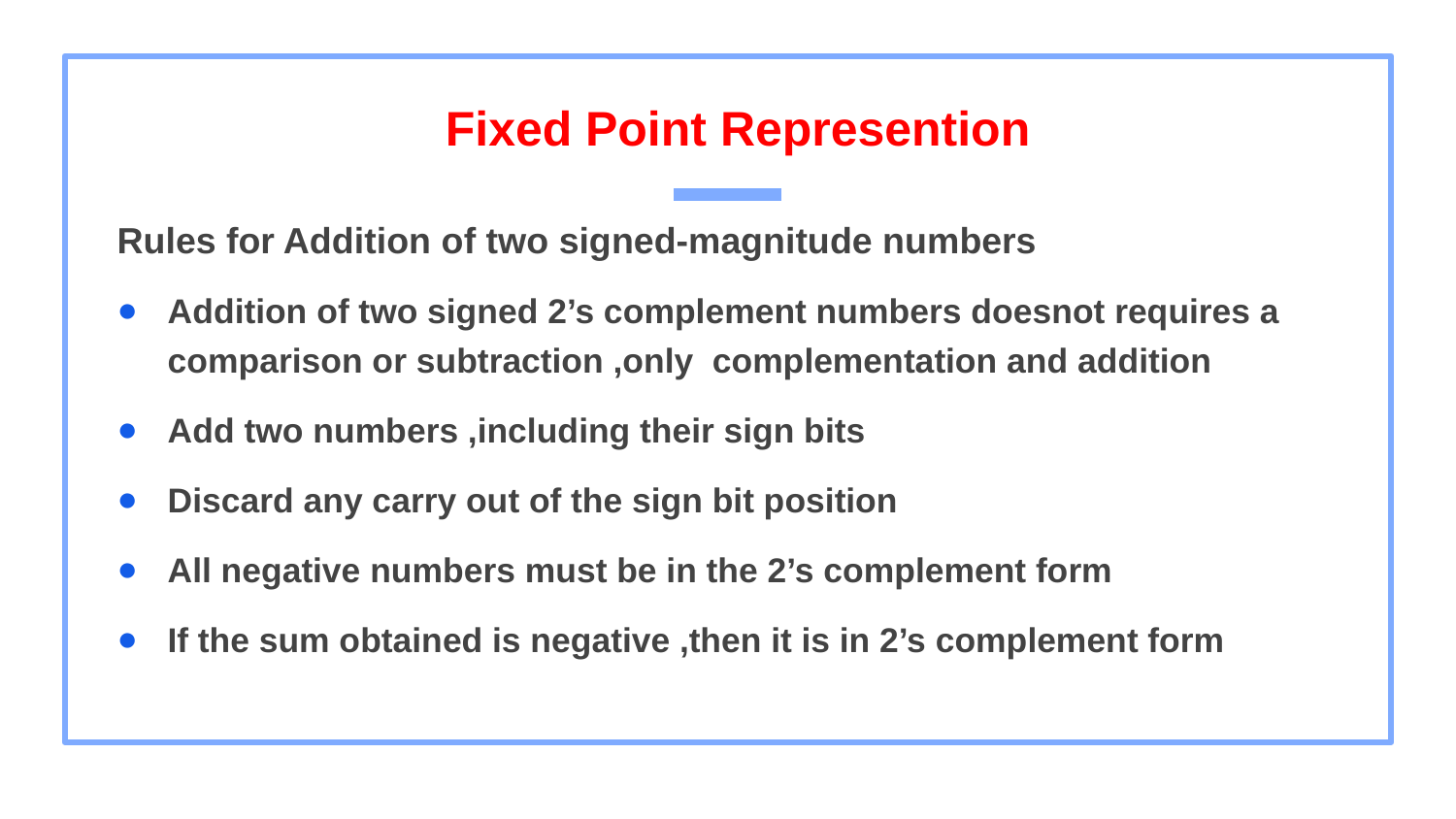

# Fixed Point Represention
Rules for Addition of two signed-magnitude numbers
Addition of two signed 2’s complement numbers doesnot requires a comparison or subtraction ,only  complementation and addition
Add two numbers ,including their sign bits
Discard any carry out of the sign bit position
All negative numbers must be in the 2’s complement form
If the sum obtained is negative ,then it is in 2’s complement form